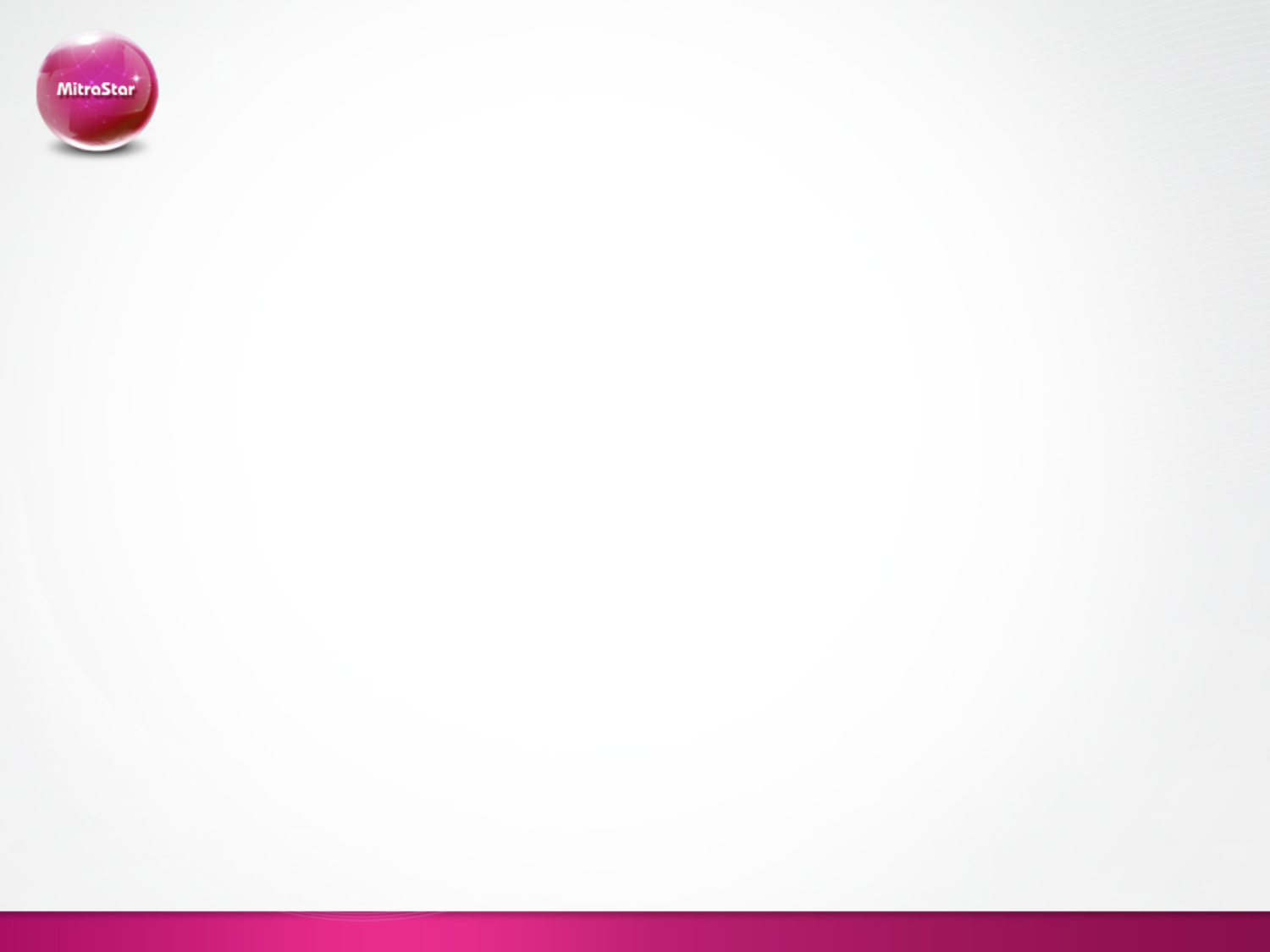

#
Deadlock prevention
Avoid one of necessary condition
Avoid the adequate condition